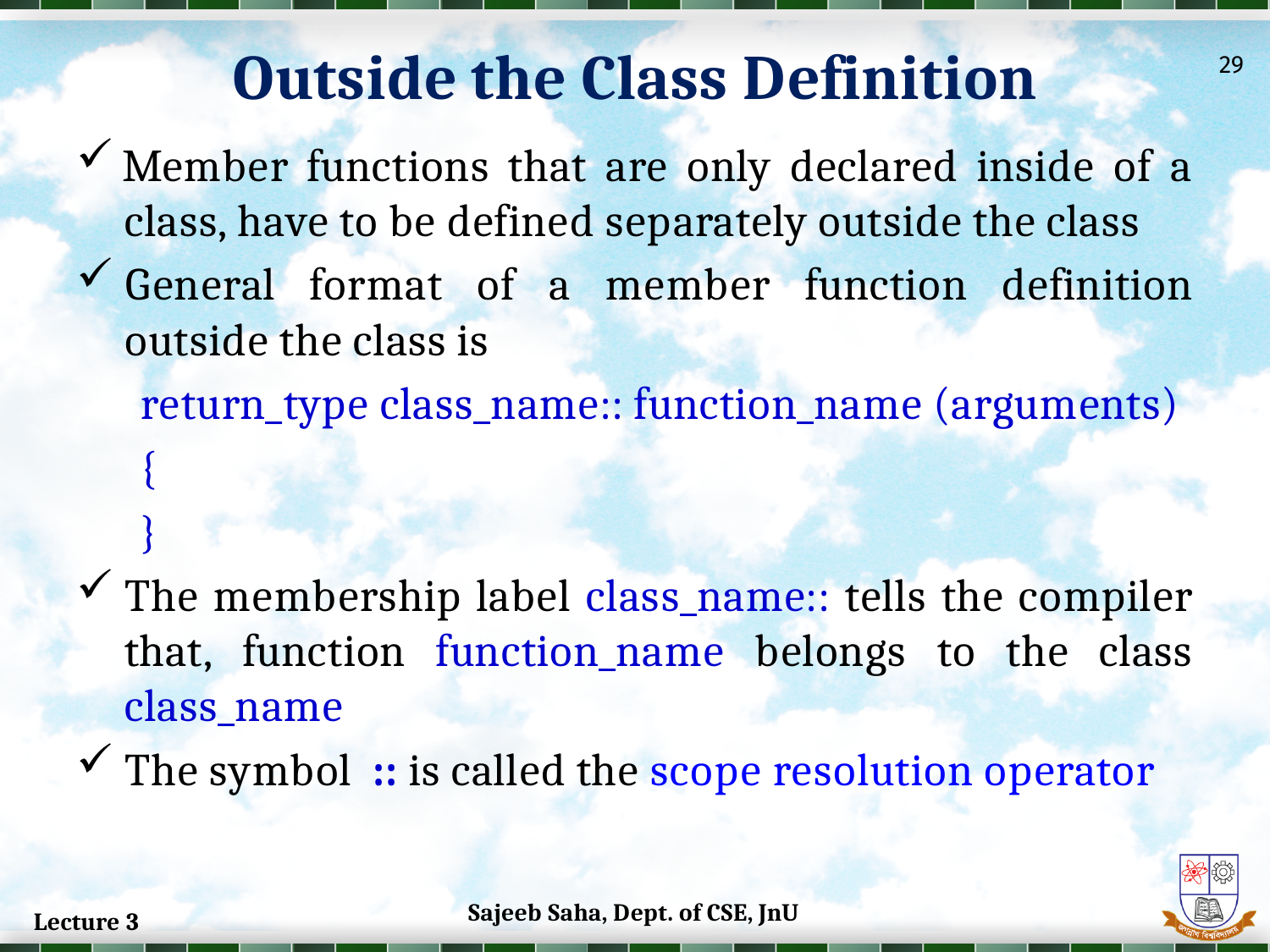

Outside the Class Definition
29
Member functions that are only declared inside of a class, have to be defined separately outside the class
General format of a member function definition outside the class is
return_type class_name:: function_name (arguments)
{
}
The membership label class_name:: tells the compiler that, function function_name belongs to the class class_name
The symbol  :: is called the scope resolution operator
Sajeeb Saha, Dept. of CSE, JnU